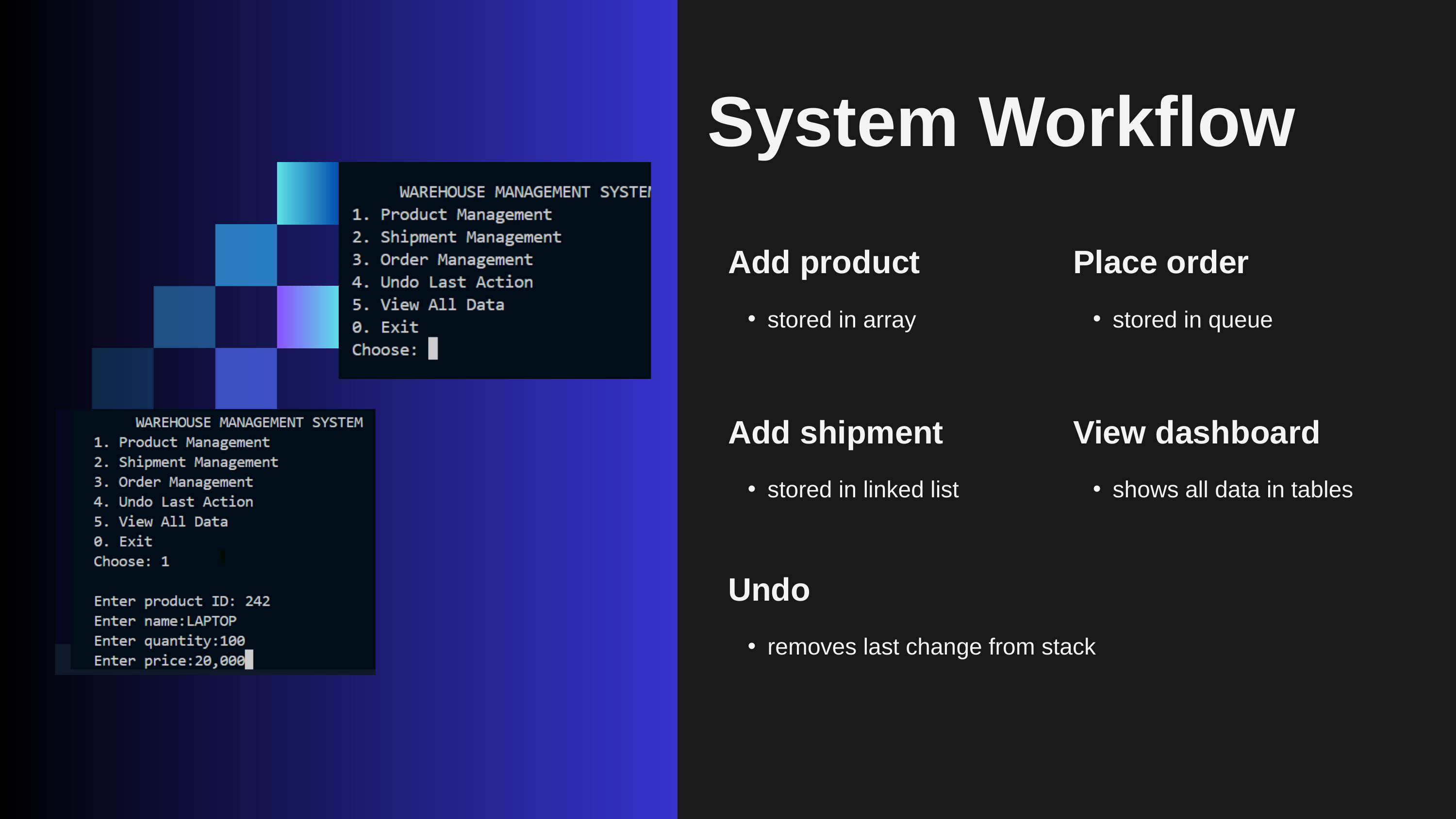

System Workflow

Add product
stored in array
Place order
stored in queue

Add shipment
stored in linked list
View dashboard
shows all data in tables
Undo
removes last change from stack